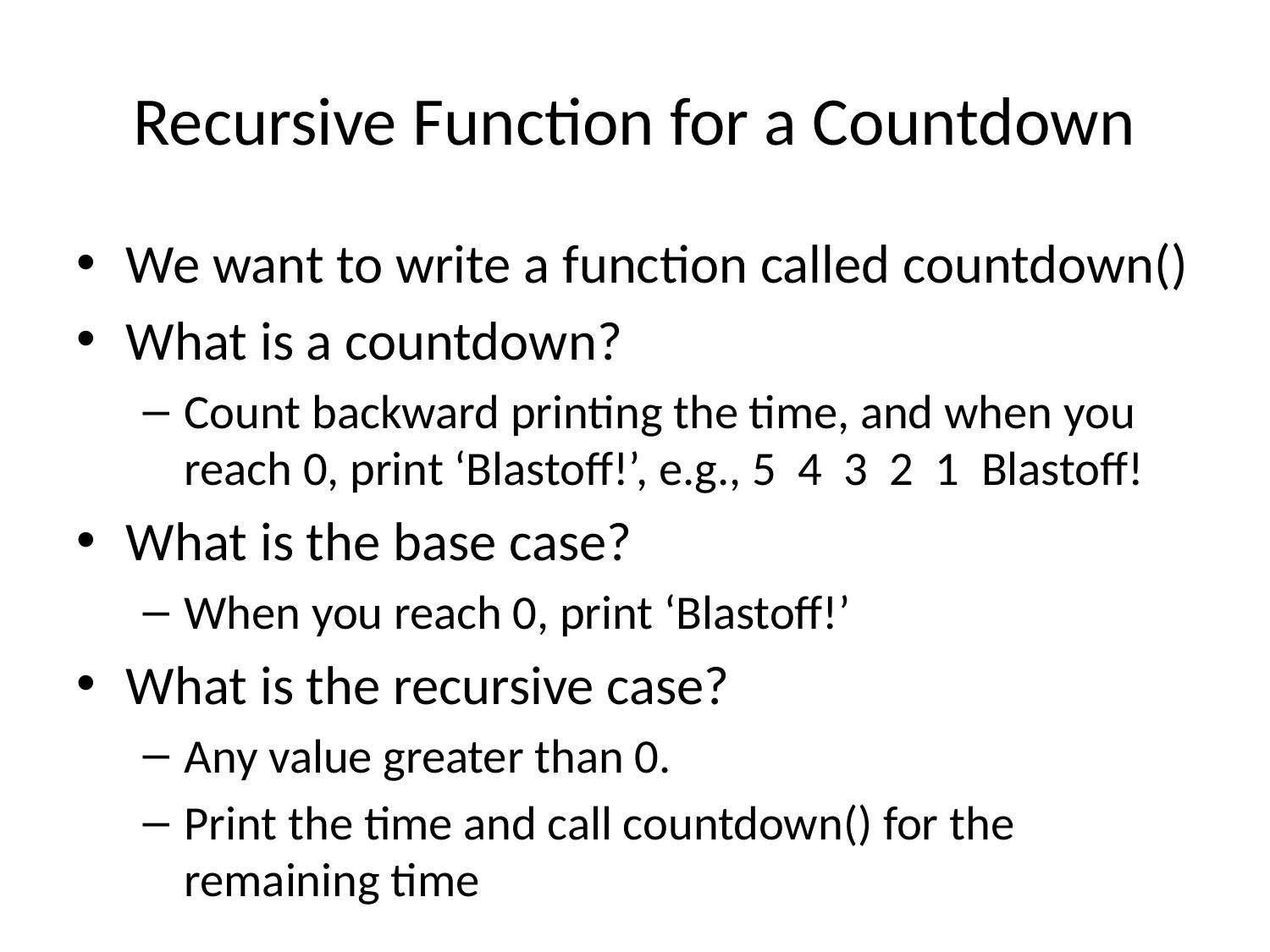

# Recursive Function for a Countdown
We want to write a function called countdown()
What is a countdown?
Count backward printing the time, and when you reach 0, print ‘Blastoff!’, e.g., 5  4  3  2  1  Blastoff!
What is the base case?
When you reach 0, print ‘Blastoff!’
What is the recursive case?
Any value greater than 0.
Print the time and call countdown() for the remaining time